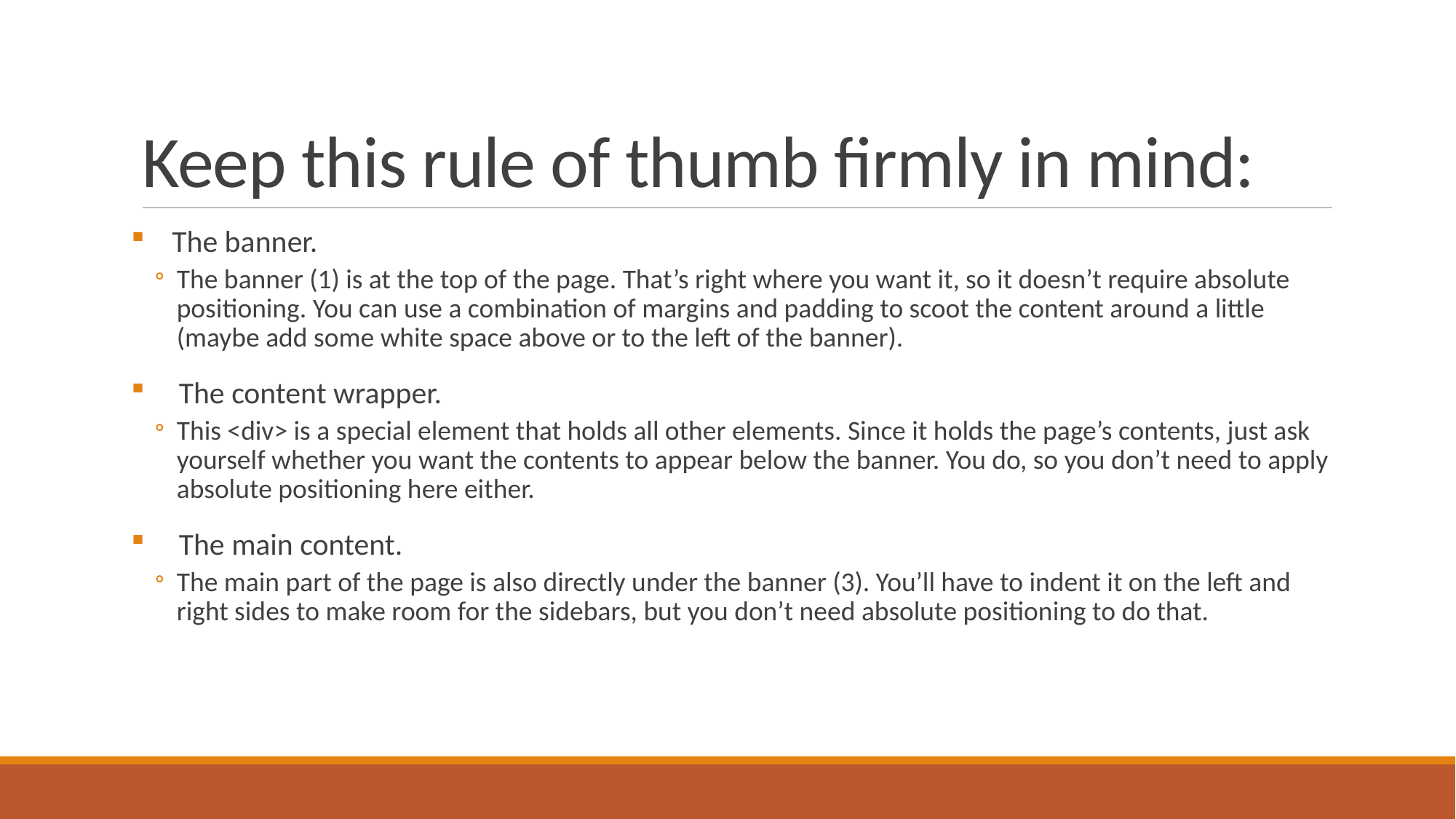

# Keep this rule of thumb firmly in mind:
The banner.
The banner (1) is at the top of the page. That’s right where you want it, so it doesn’t require absolute positioning. You can use a combination of margins and padding to scoot the content around a little (maybe add some white space above or to the left of the banner).
 The content wrapper.
This <div> is a special element that holds all other elements. Since it holds the page’s contents, just ask yourself whether you want the contents to appear below the banner. You do, so you don’t need to apply absolute positioning here either.
 The main content.
The main part of the page is also directly under the banner (3). You’ll have to indent it on the left and right sides to make room for the sidebars, but you don’t need absolute positioning to do that.